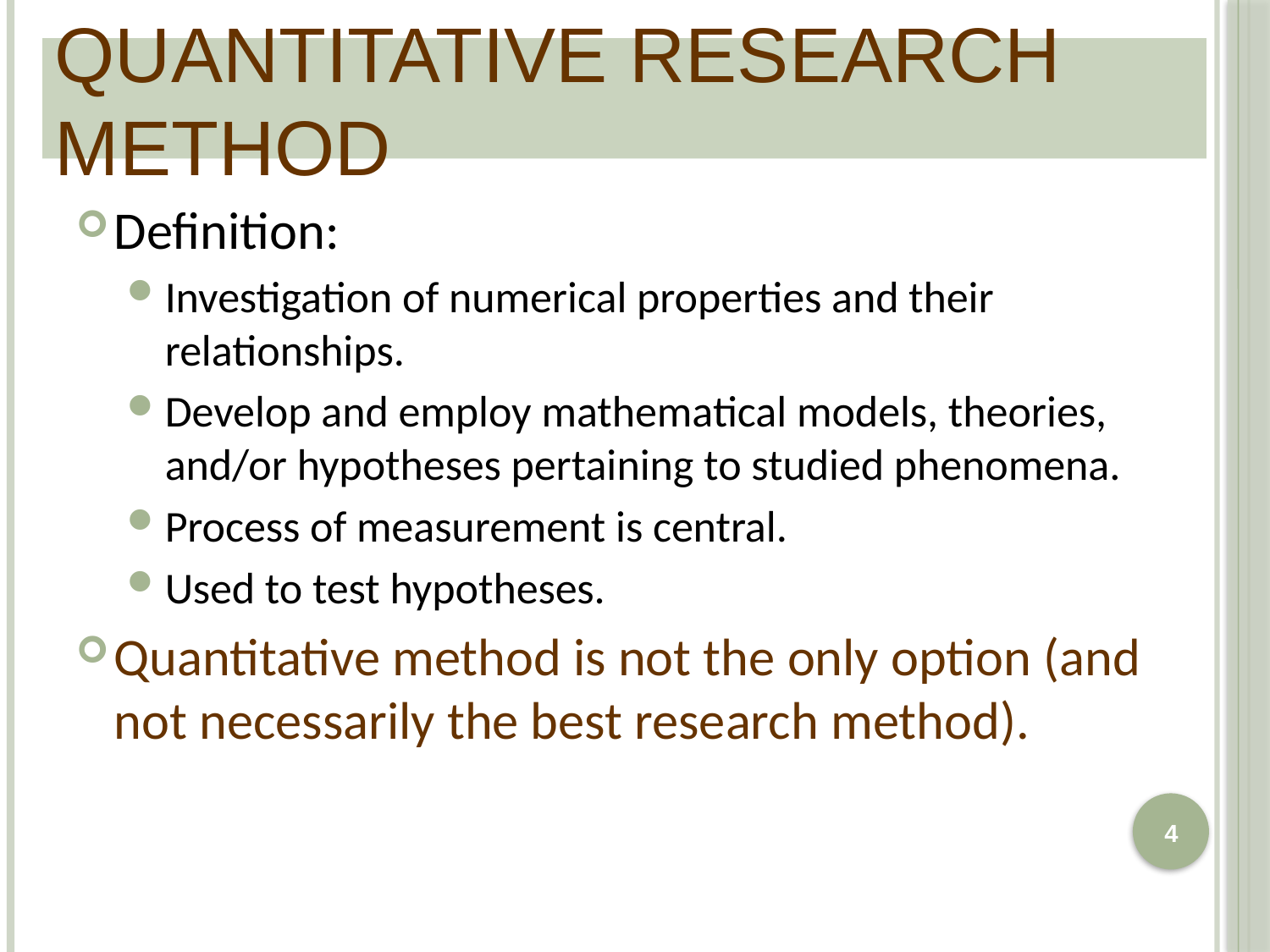

# Quantitative research method
Definition:
Investigation of numerical properties and their relationships.
Develop and employ mathematical models, theories, and/or hypotheses pertaining to studied phenomena.
Process of measurement is central.
Used to test hypotheses.
Quantitative method is not the only option (and not necessarily the best research method).

4